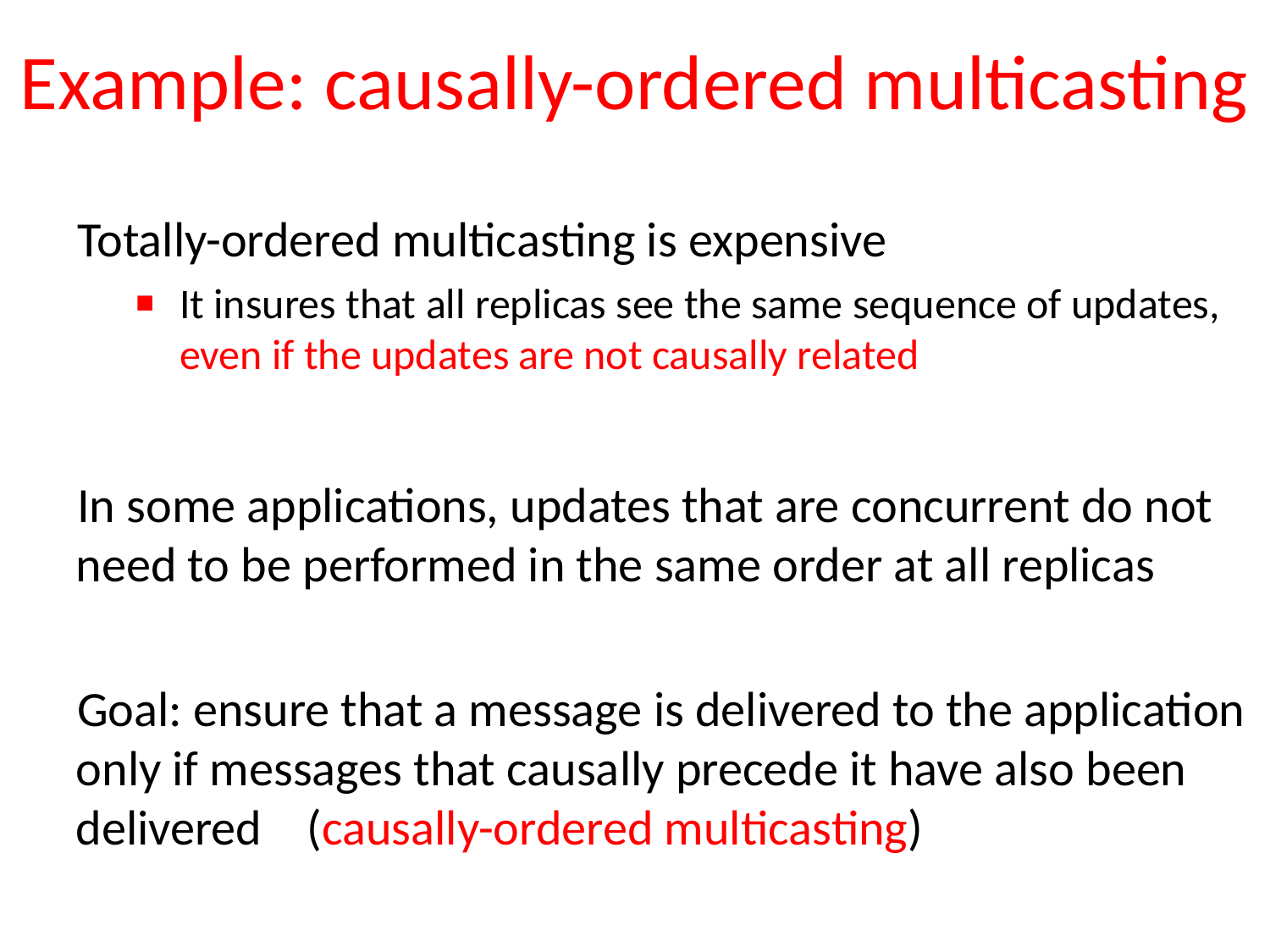

# Example: causally-ordered multicasting
Totally-ordered multicasting is expensive
It insures that all replicas see the same sequence of updates, even if the updates are not causally related

In some applications, updates that are concurrent do not need to be performed in the same order at all replicas

Goal: ensure that a message is delivered to the application only if messages that causally precede it have also been delivered    (causally-ordered multicasting)